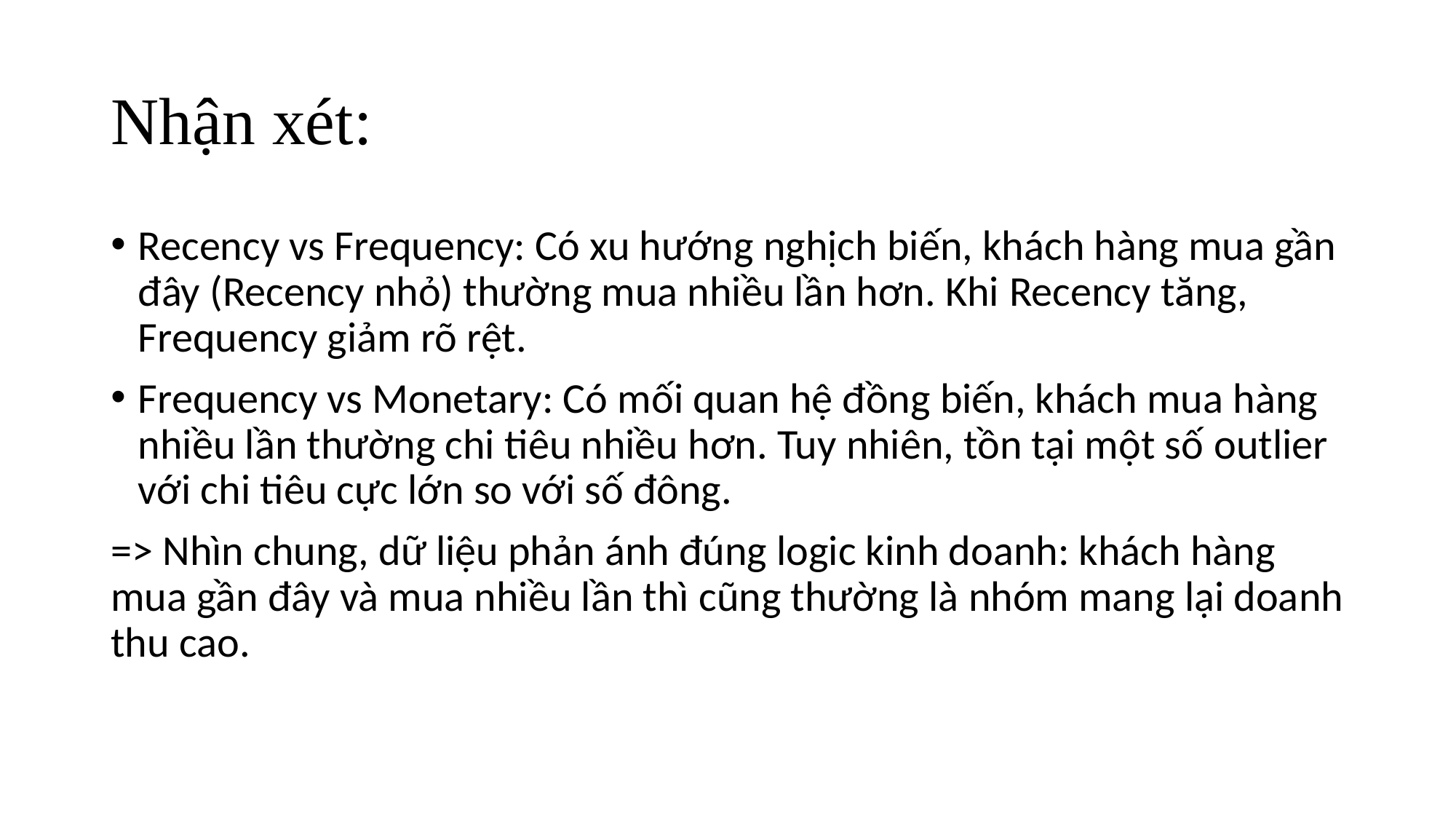

# Nhận xét:
Recency vs Frequency: Có xu hướng nghịch biến, khách hàng mua gần đây (Recency nhỏ) thường mua nhiều lần hơn. Khi Recency tăng, Frequency giảm rõ rệt.
Frequency vs Monetary: Có mối quan hệ đồng biến, khách mua hàng nhiều lần thường chi tiêu nhiều hơn. Tuy nhiên, tồn tại một số outlier với chi tiêu cực lớn so với số đông.
=> Nhìn chung, dữ liệu phản ánh đúng logic kinh doanh: khách hàng mua gần đây và mua nhiều lần thì cũng thường là nhóm mang lại doanh thu cao.